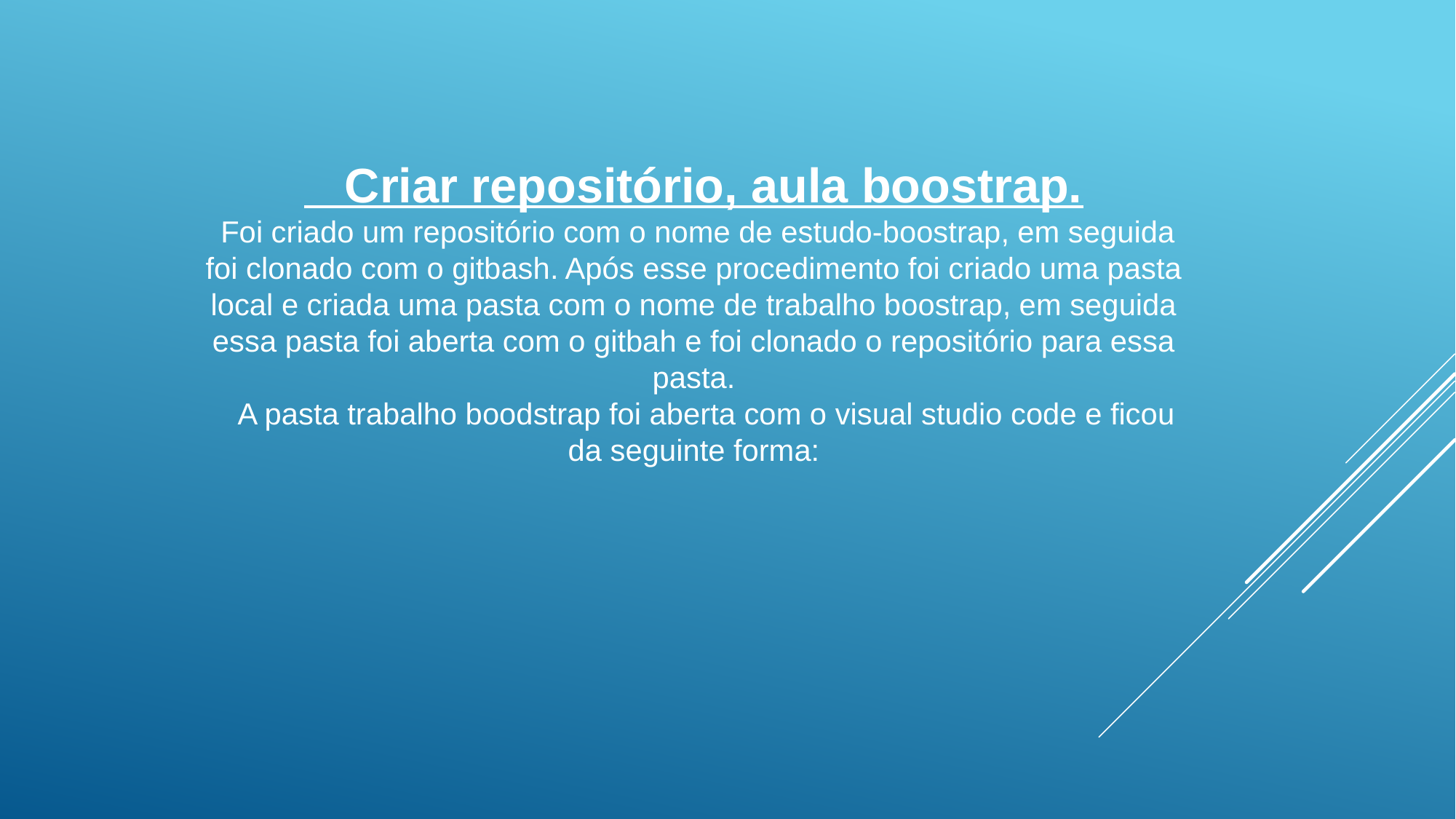

Criar repositório, aula boostrap.
 Foi criado um repositório com o nome de estudo-boostrap, em seguida foi clonado com o gitbash. Após esse procedimento foi criado uma pasta local e criada uma pasta com o nome de trabalho boostrap, em seguida essa pasta foi aberta com o gitbah e foi clonado o repositório para essa pasta.
   A pasta trabalho boodstrap foi aberta com o visual studio code e ficou da seguinte forma:

#